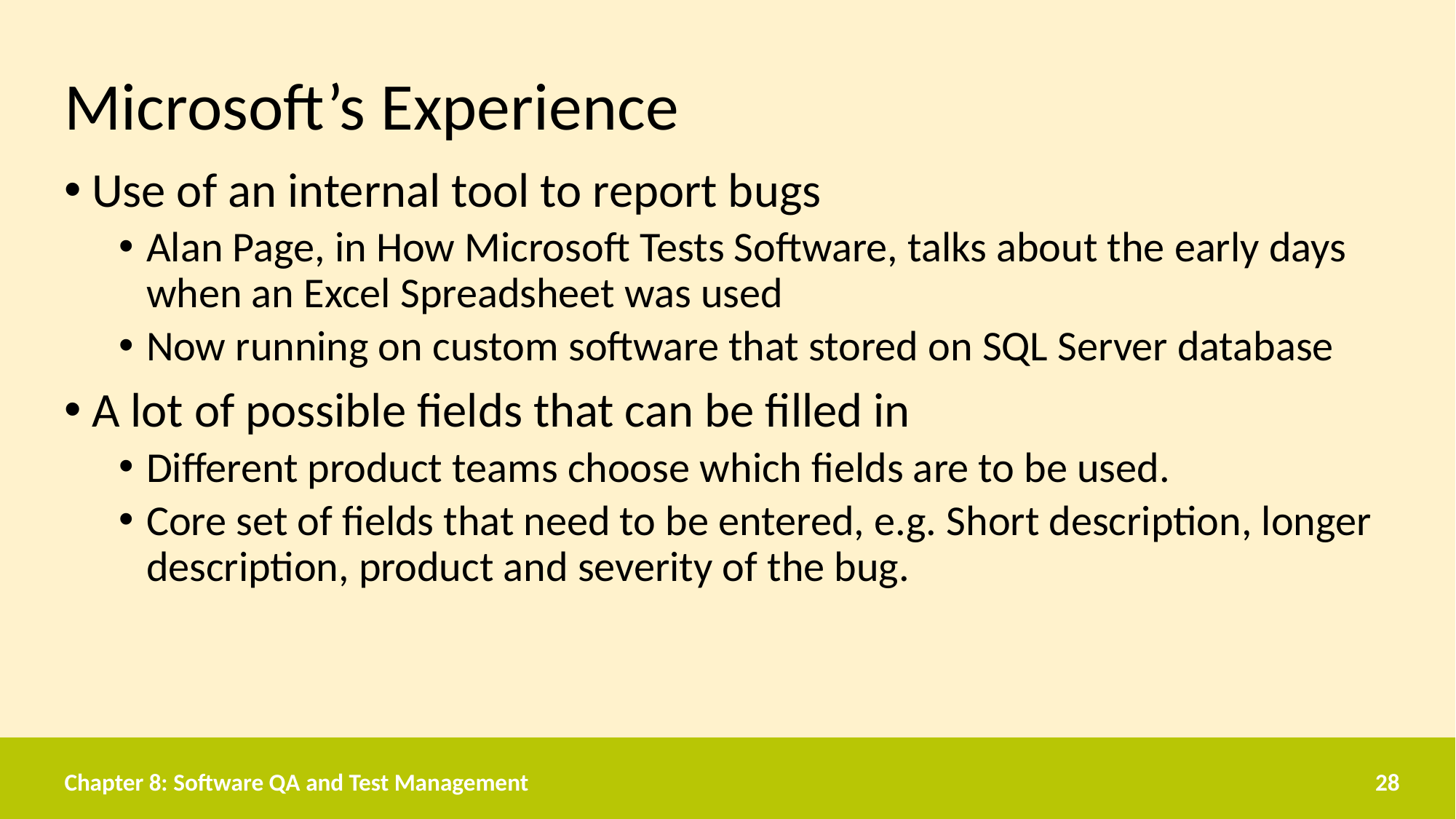

# Microsoft’s Experience
Use of an internal tool to report bugs
Alan Page, in How Microsoft Tests Software, talks about the early days when an Excel Spreadsheet was used
Now running on custom software that stored on SQL Server database
A lot of possible fields that can be filled in
Different product teams choose which fields are to be used.
Core set of fields that need to be entered, e.g. Short description, longer description, product and severity of the bug.

Chapter 8: Software QA and Test Management
28